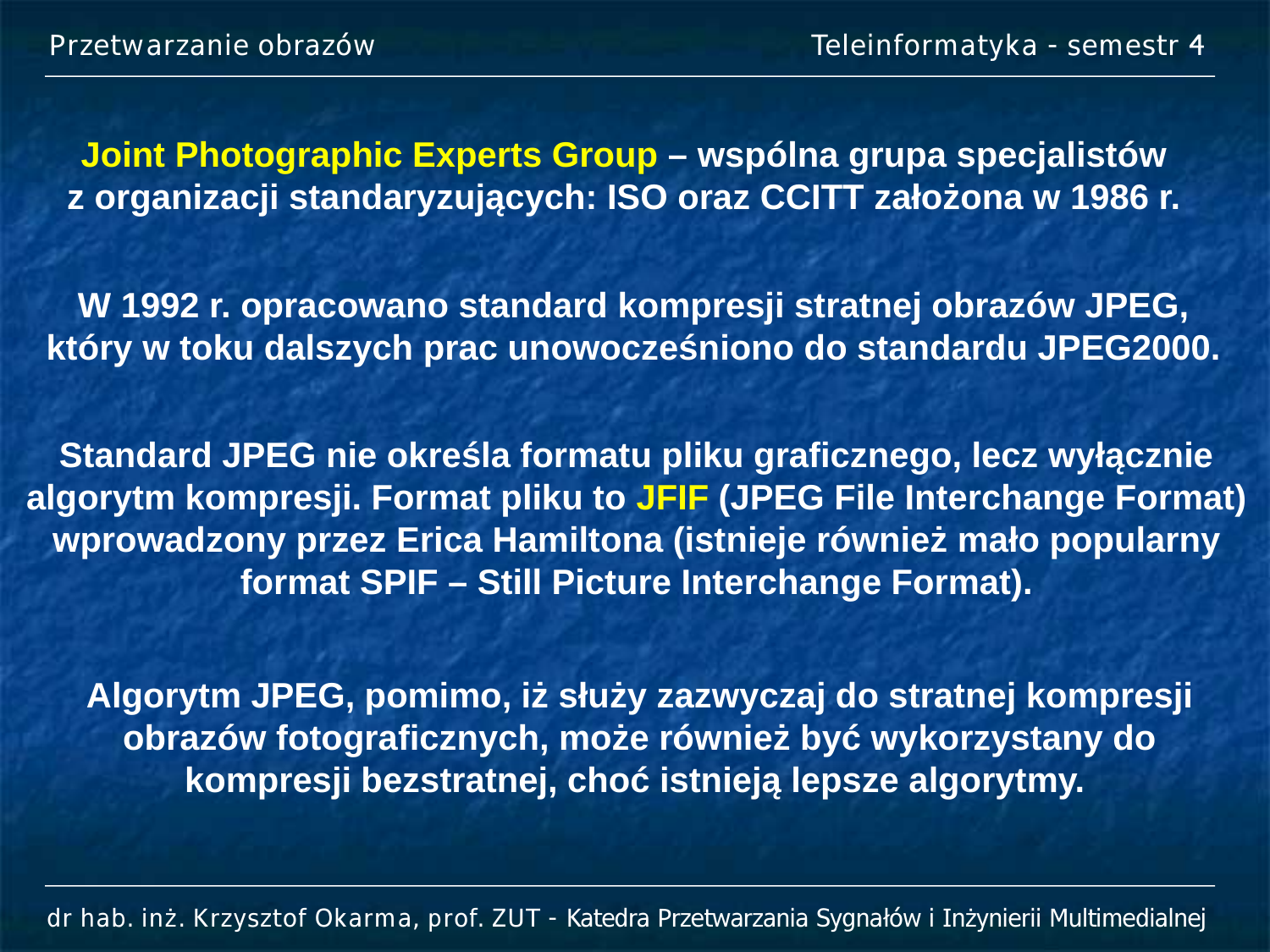

Przetwarzanie obrazów                      		Teleinformatyka - semestr 4

Joint Photographic Experts Group – wspólna grupa specjalistów
z organizacji standaryzujących: ISO oraz CCITT założona w 1986 r.
W 1992 r. opracowano standard kompresji stratnej obrazów JPEG,
który w toku dalszych prac unowocześniono do standardu JPEG2000.
Standard JPEG nie określa formatu pliku graficznego, lecz wyłącznie
algorytm kompresji. Format pliku to JFIF (JPEG File Interchange Format)
wprowadzony przez Erica Hamiltona (istnieje również mało popularny
format SPIF – Still Picture Interchange Format).
Algorytm JPEG, pomimo, iż służy zazwyczaj do stratnej kompresji
obrazów fotograficznych, może również być wykorzystany do
kompresji bezstratnej, choć istnieją lepsze algorytmy.

dr hab. inż. Krzysztof Okarma, prof. ZUT - Katedra Przetwarzania Sygnałów i Inżynierii Multimedialnej